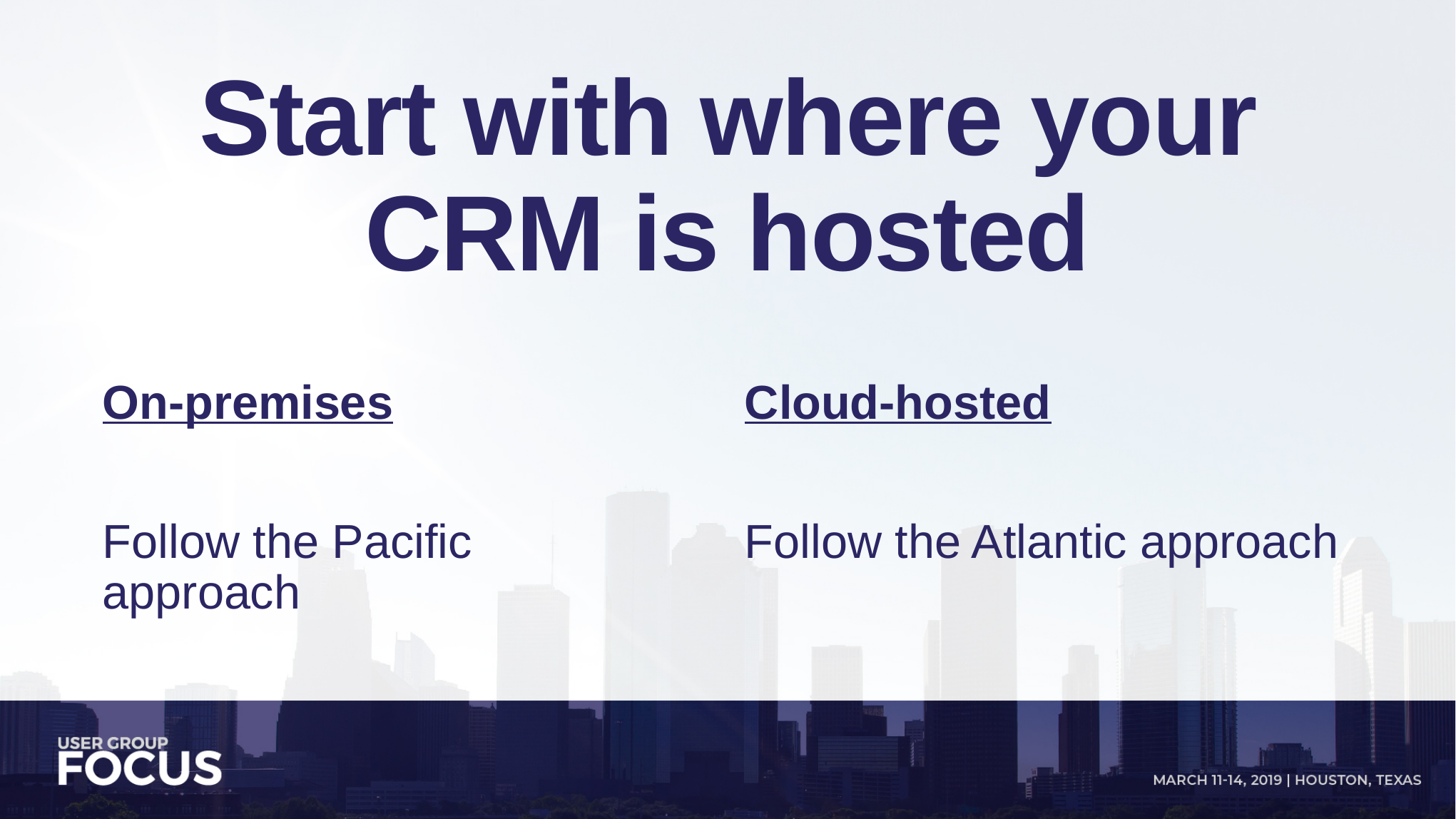

# Start with where your CRM is hosted
On-premises

Follow the Pacific approach
Cloud-hosted

Follow the Atlantic approach